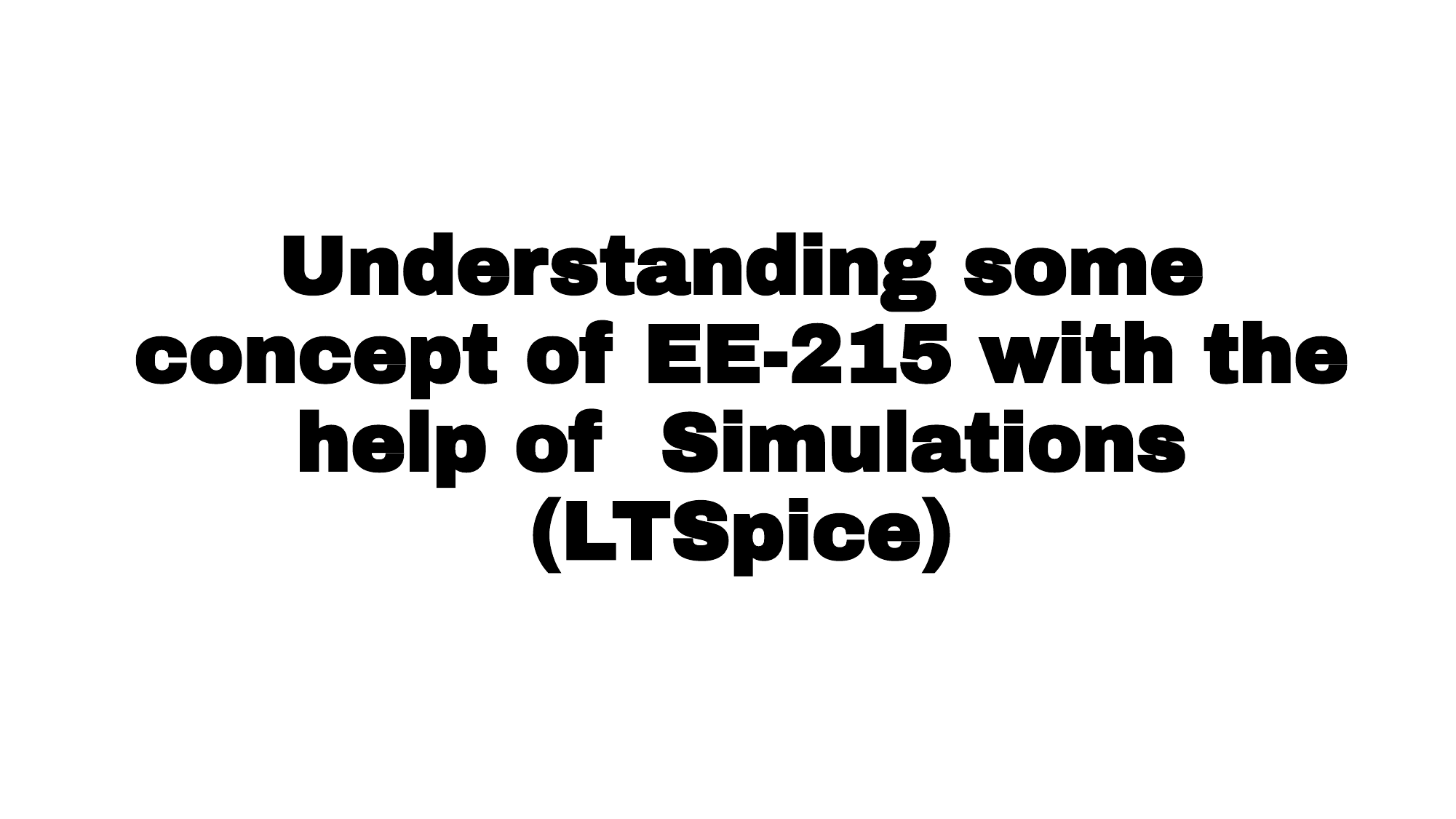

# Understanding some concept of EE-215 with the help of  Simulations (LTSpice)